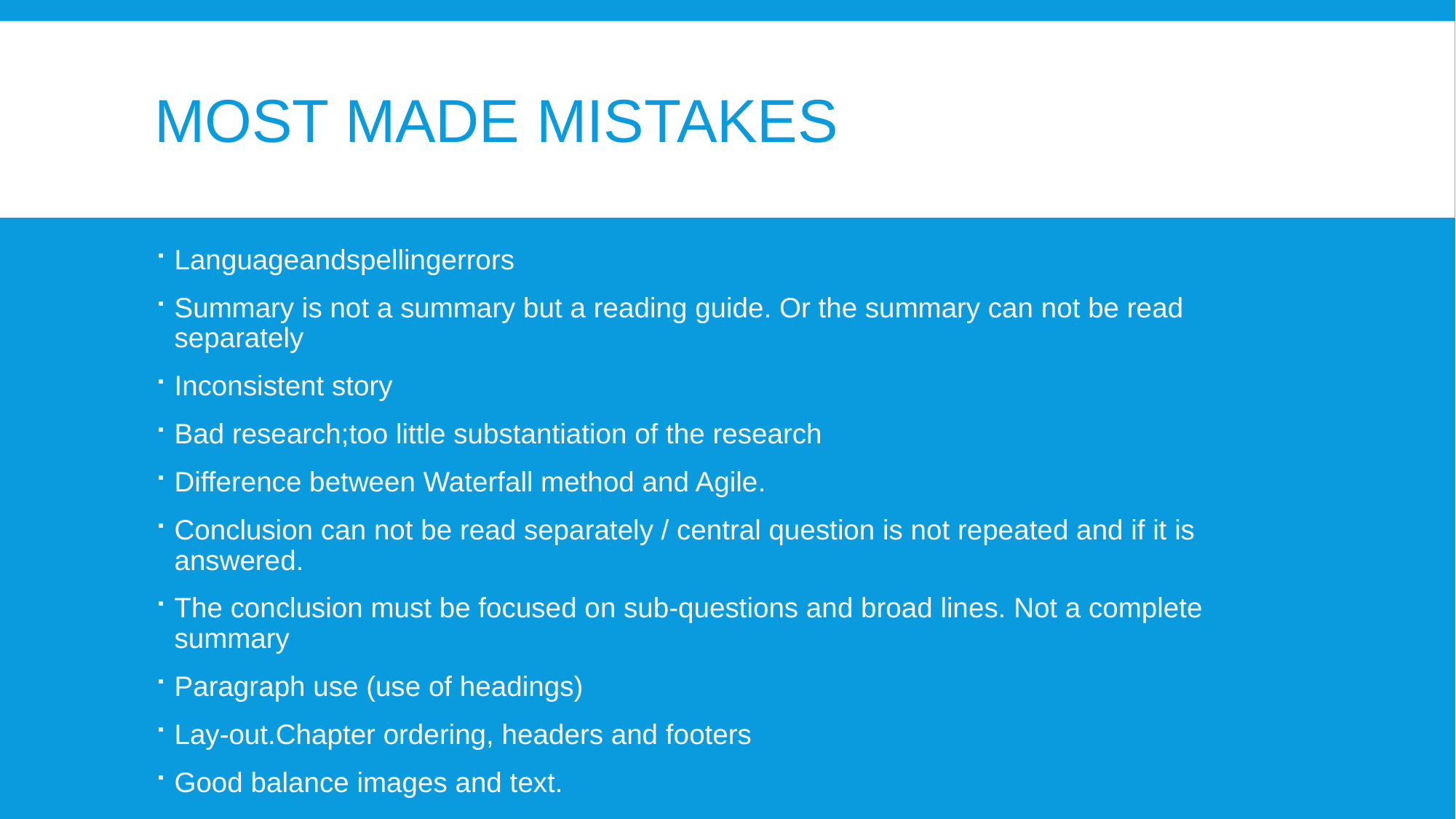

# Most made mistakes
Languageandspellingerrors
Summary is not a summary but a reading guide. Or the summary can not be read separately
Inconsistent story
Bad research;too little substantiation of the research
Difference between Waterfall method and Agile.
Conclusion can not be read separately / central question is not repeated and if it is answered.
The conclusion must be focused on sub-questions and broad lines. Not a complete summary
Paragraph use (use of headings)
Lay-out.Chapter ordering, headers and footers
Good balance images and text.